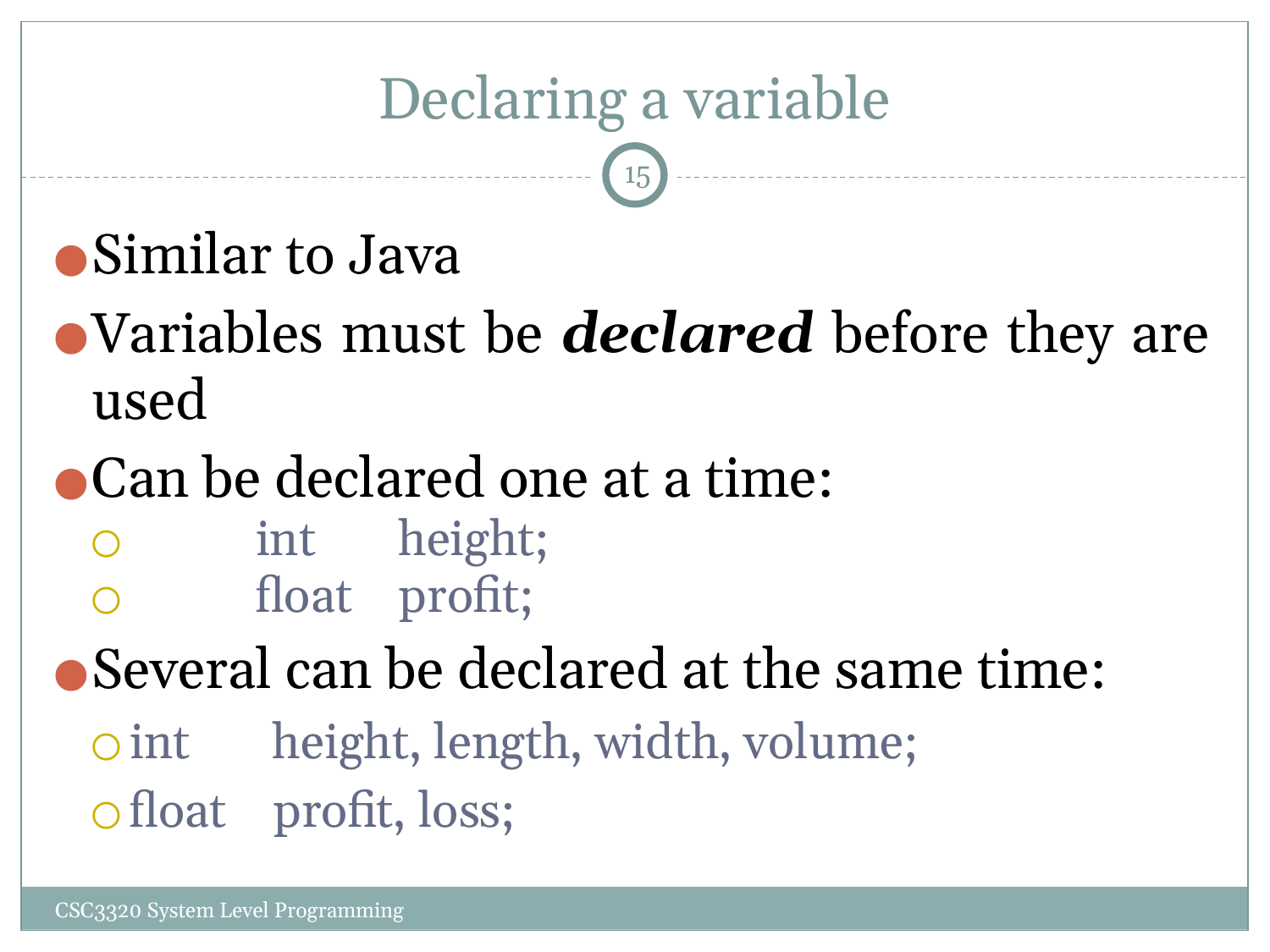

# Declaring a variable
15
Similar to Java
Variables must be declared before they are used
Can be declared one at a time:
	int       height;
	float    profit;
Several can be declared at the same time:
int       height, length, width, volume;
float    profit, loss;

CSC3320 System Level Programming